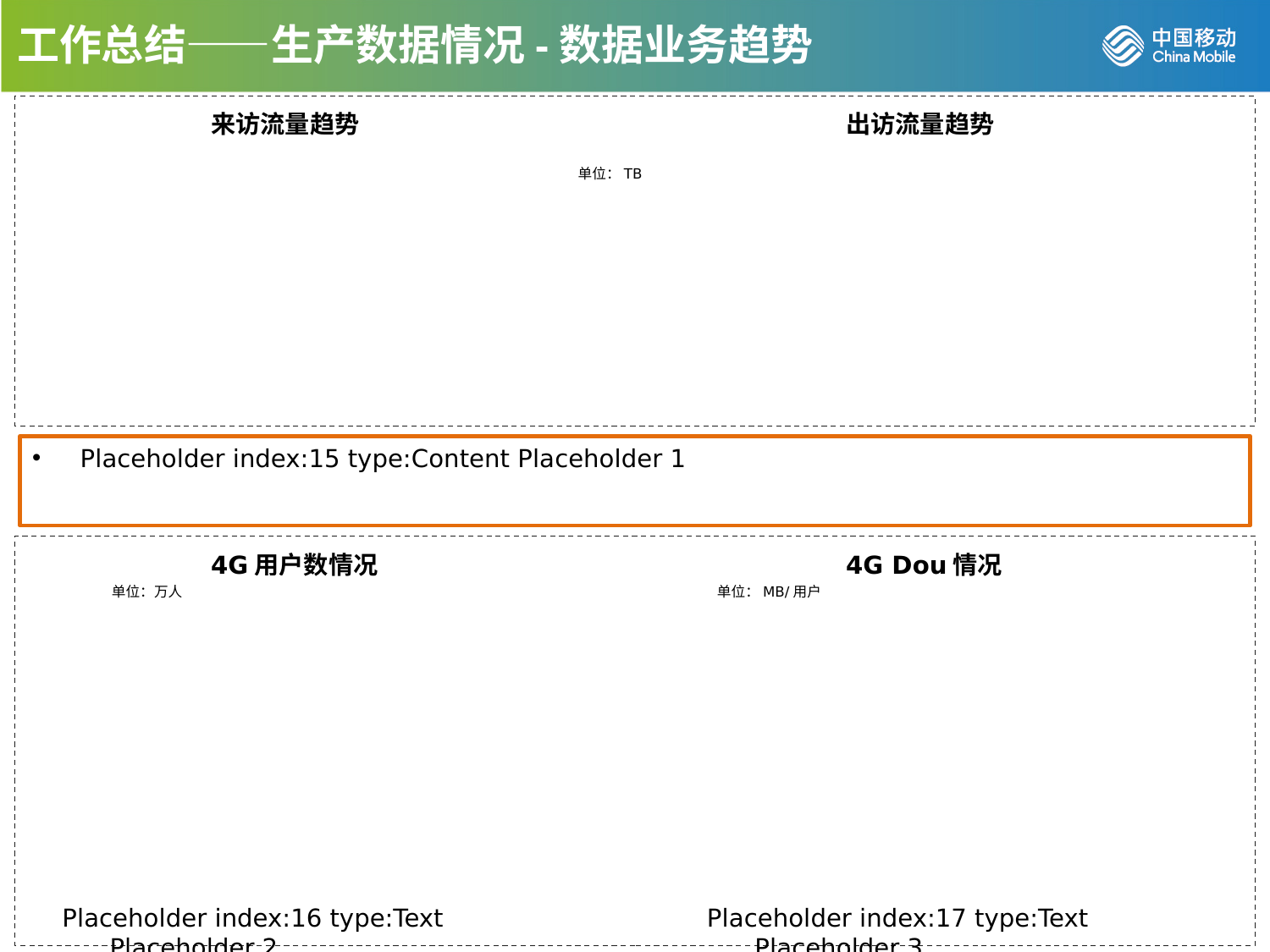

Placeholder index:15 type:Content Placeholder 1
Placeholder index:16 type:Text Placeholder 2
Placeholder index:17 type:Text Placeholder 3